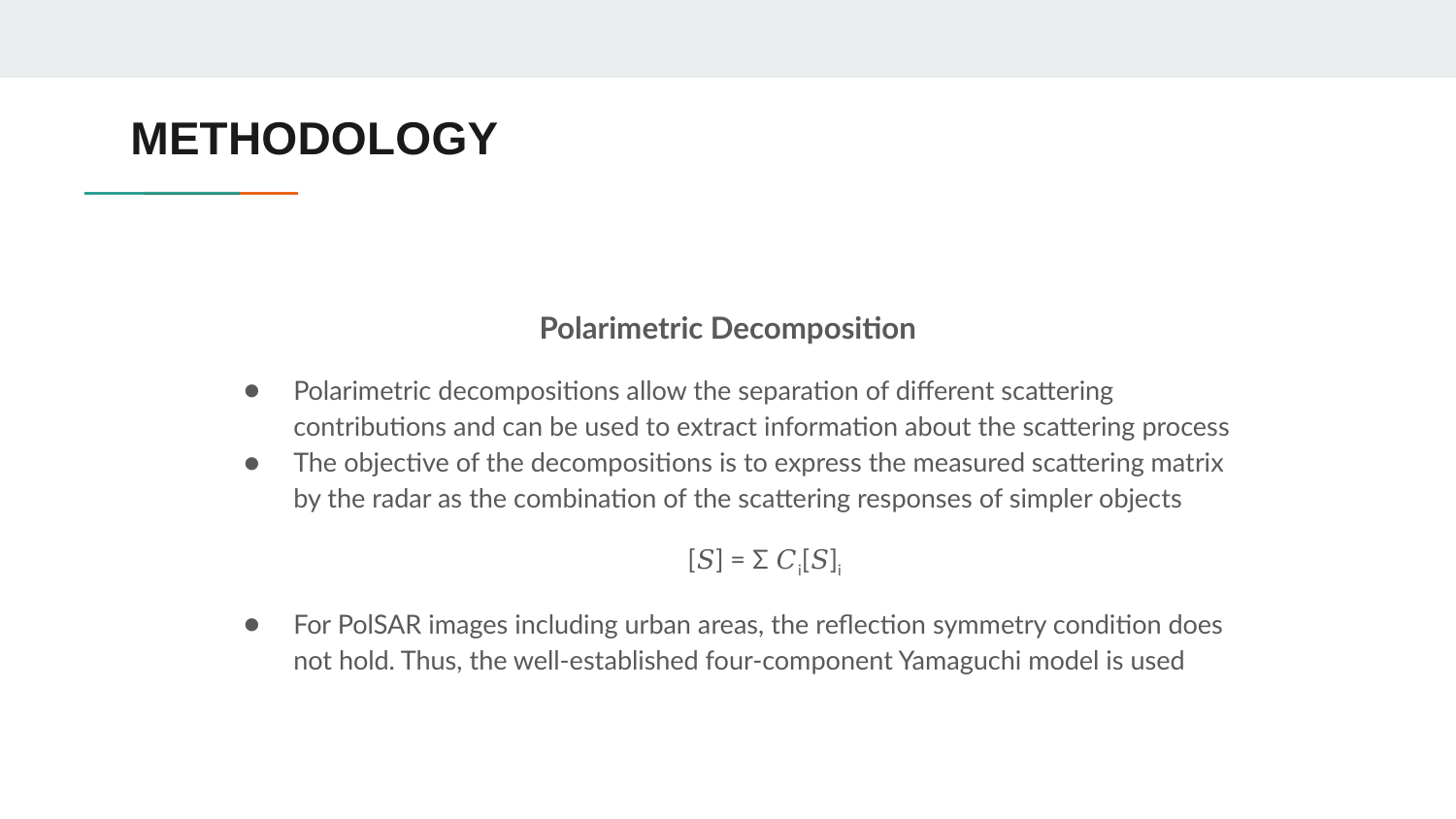

# METHODOLOGY
Polarimetric Decomposition
Polarimetric decompositions allow the separation of different scattering contributions and can be used to extract information about the scattering process
The objective of the decompositions is to express the measured scattering matrix by the radar as the combination of the scattering responses of simpler objects
[𝑆] = Σ 𝐶i[𝑆]i
For PolSAR images including urban areas, the reflection symmetry condition does not hold. Thus, the well-established four-component Yamaguchi model is used